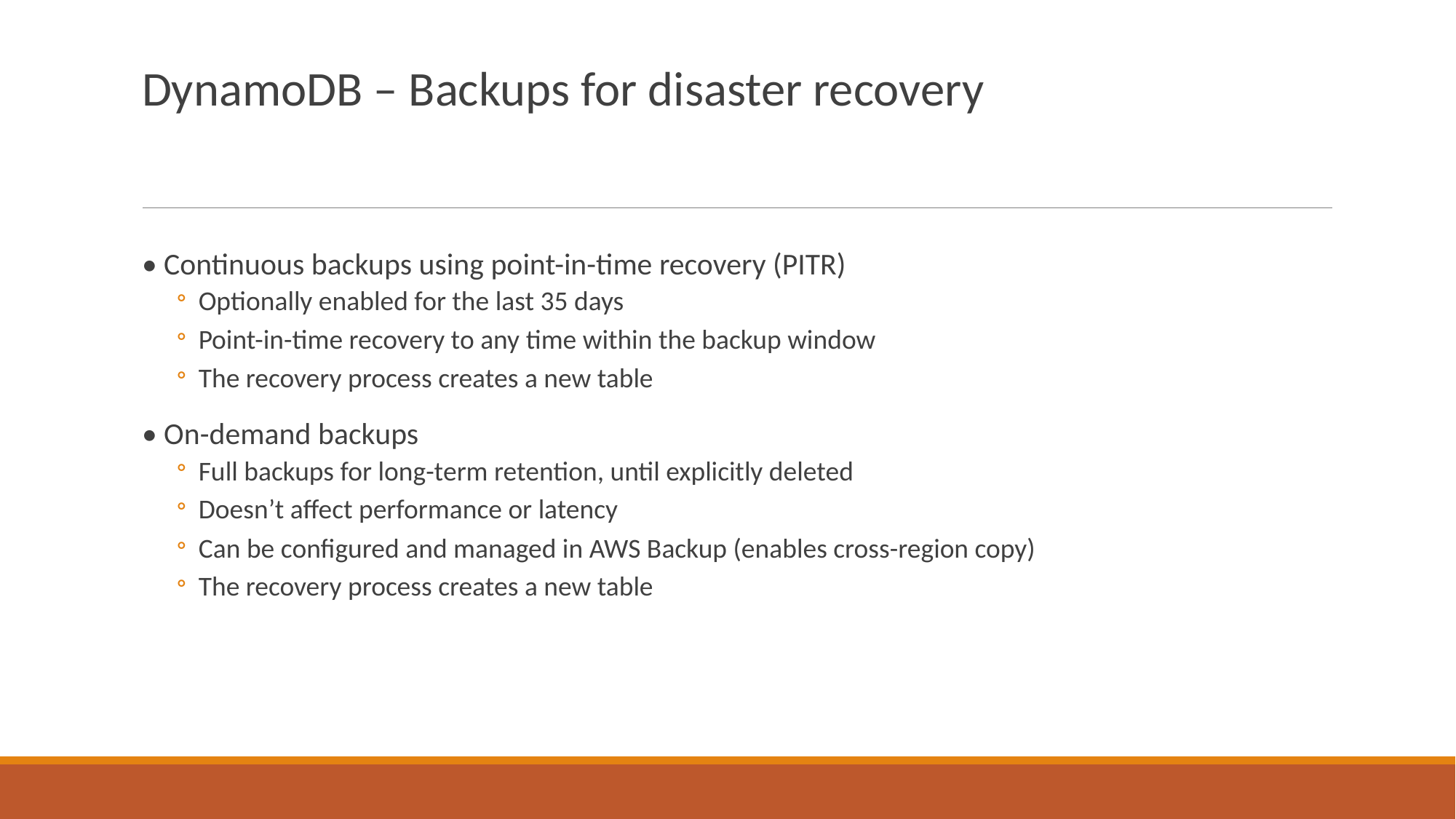

DynamoDB – Backups for disaster recovery
• Continuous backups using point-in-time recovery (PITR)
Optionally enabled for the last 35 days
Point-in-time recovery to any time within the backup window
The recovery process creates a new table
• On-demand backups
Full backups for long-term retention, until explicitly deleted
Doesn’t affect performance or latency
Can be configured and managed in AWS Backup (enables cross-region copy)
The recovery process creates a new table